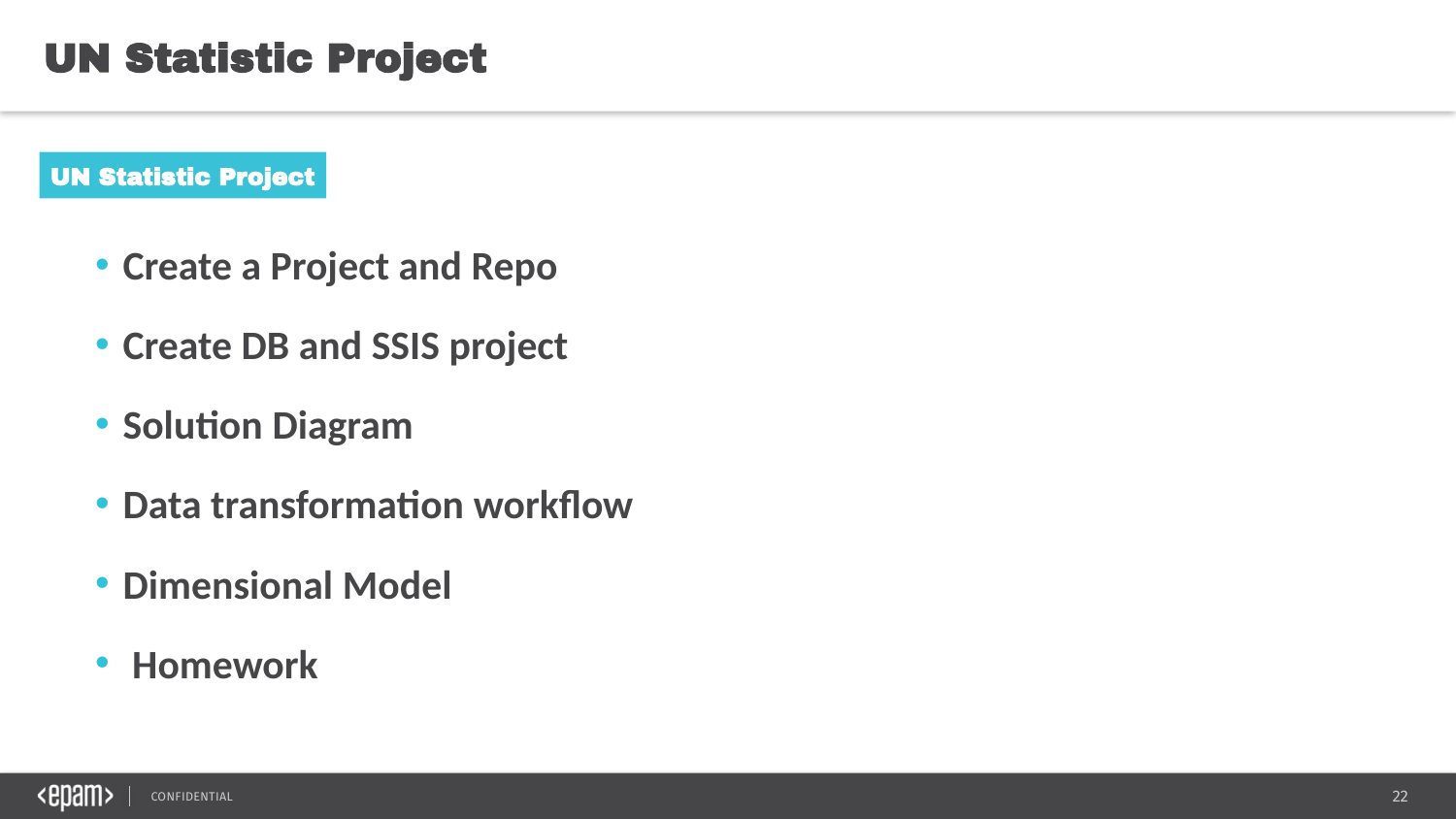

UN Statistic Project
UN Statistic Project
Create a Project and Repo
Create DB and SSIS project
Solution Diagram
Data transformation workflow
Dimensional Model
 Homework